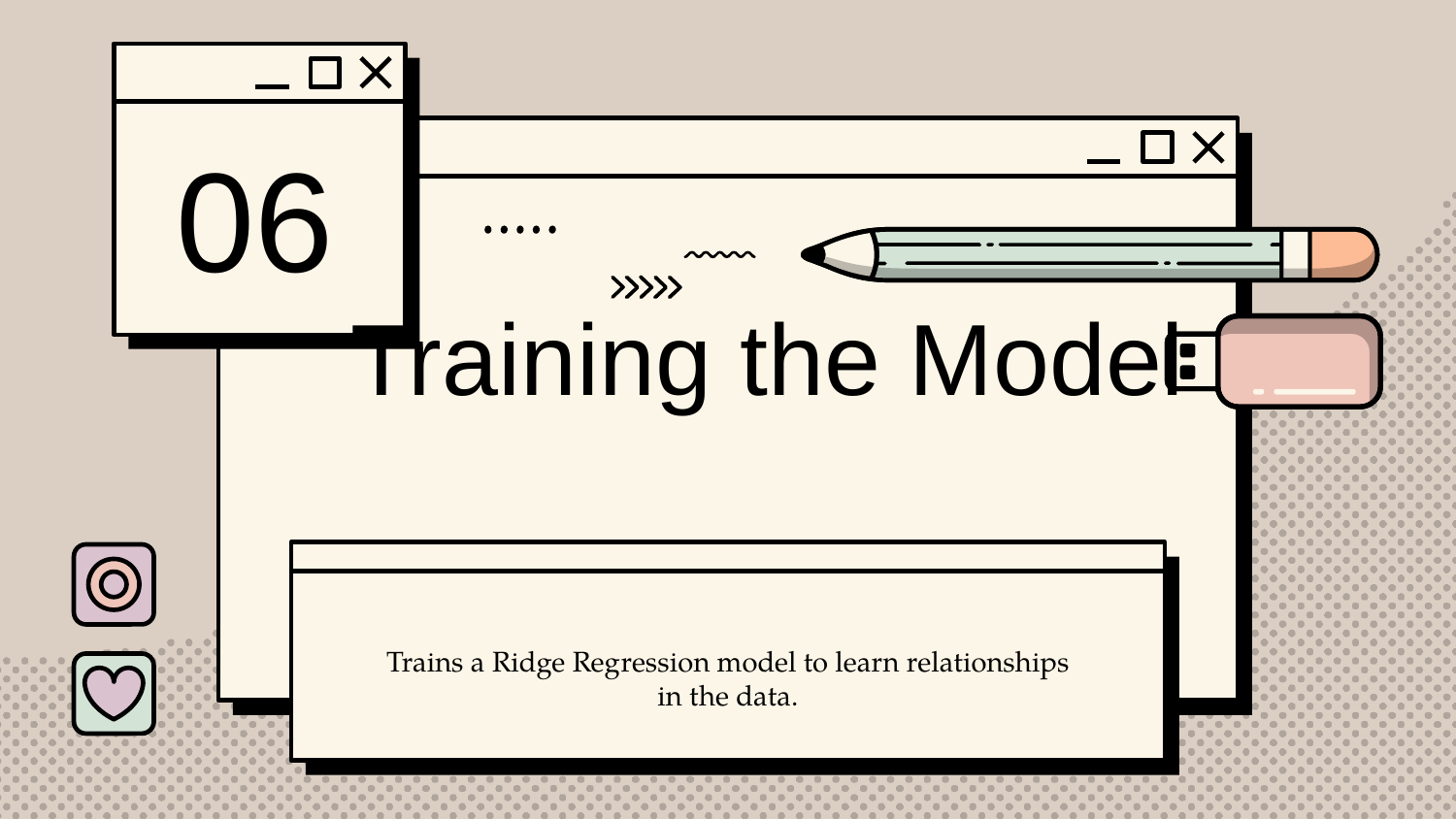

06

# Training the Model

Trains a Ridge Regression model to learn relationships in the data.